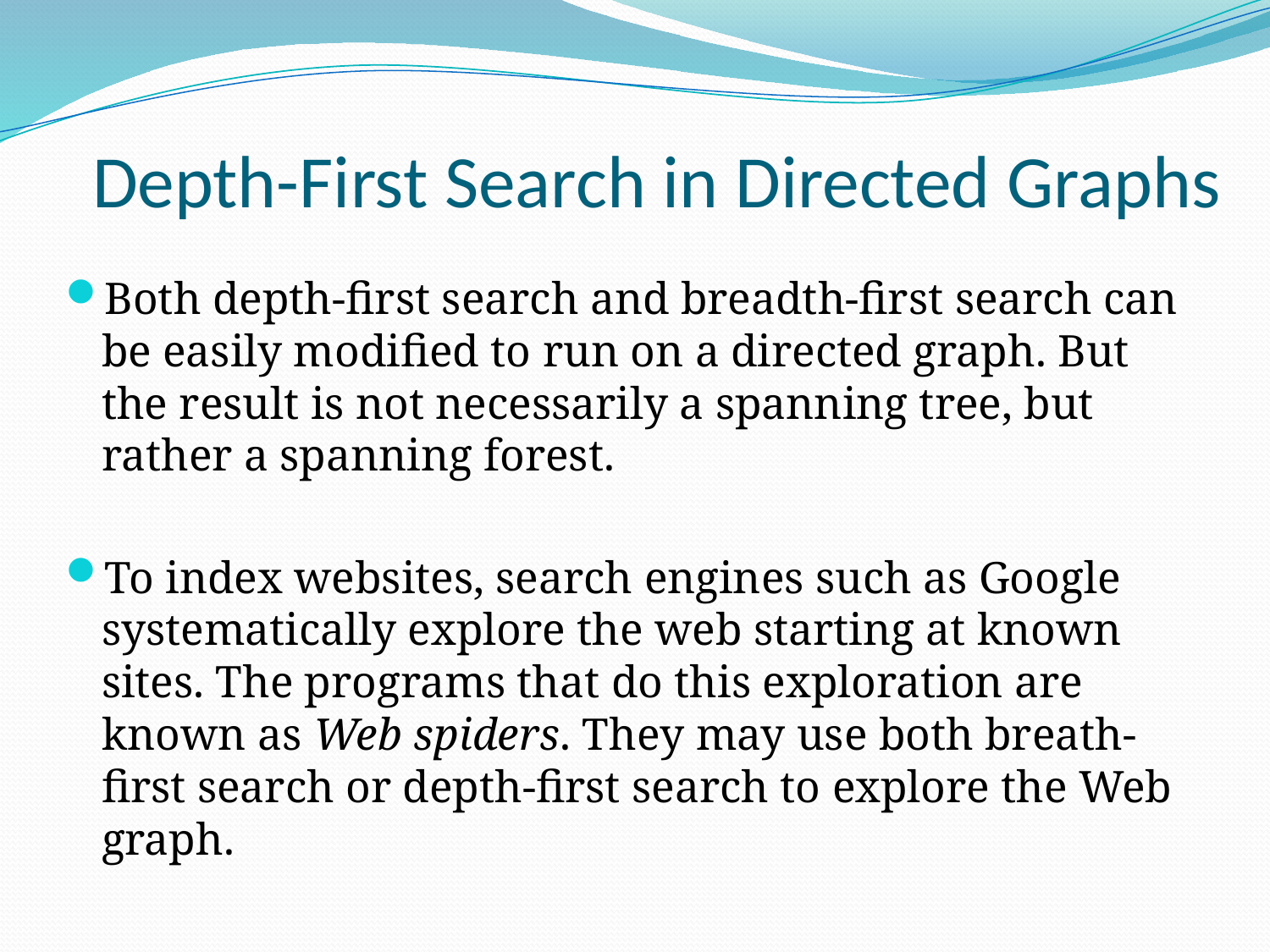

# Depth-First Search in Directed Graphs
Both depth-first search and breadth-first search can be easily modified to run on a directed graph. But the result is not necessarily a spanning tree, but rather a spanning forest.

To index websites, search engines such as Google systematically explore the web starting at known sites. The programs that do this exploration are known as Web spiders. They may use both breath-first search or depth-first search to explore the Web graph.